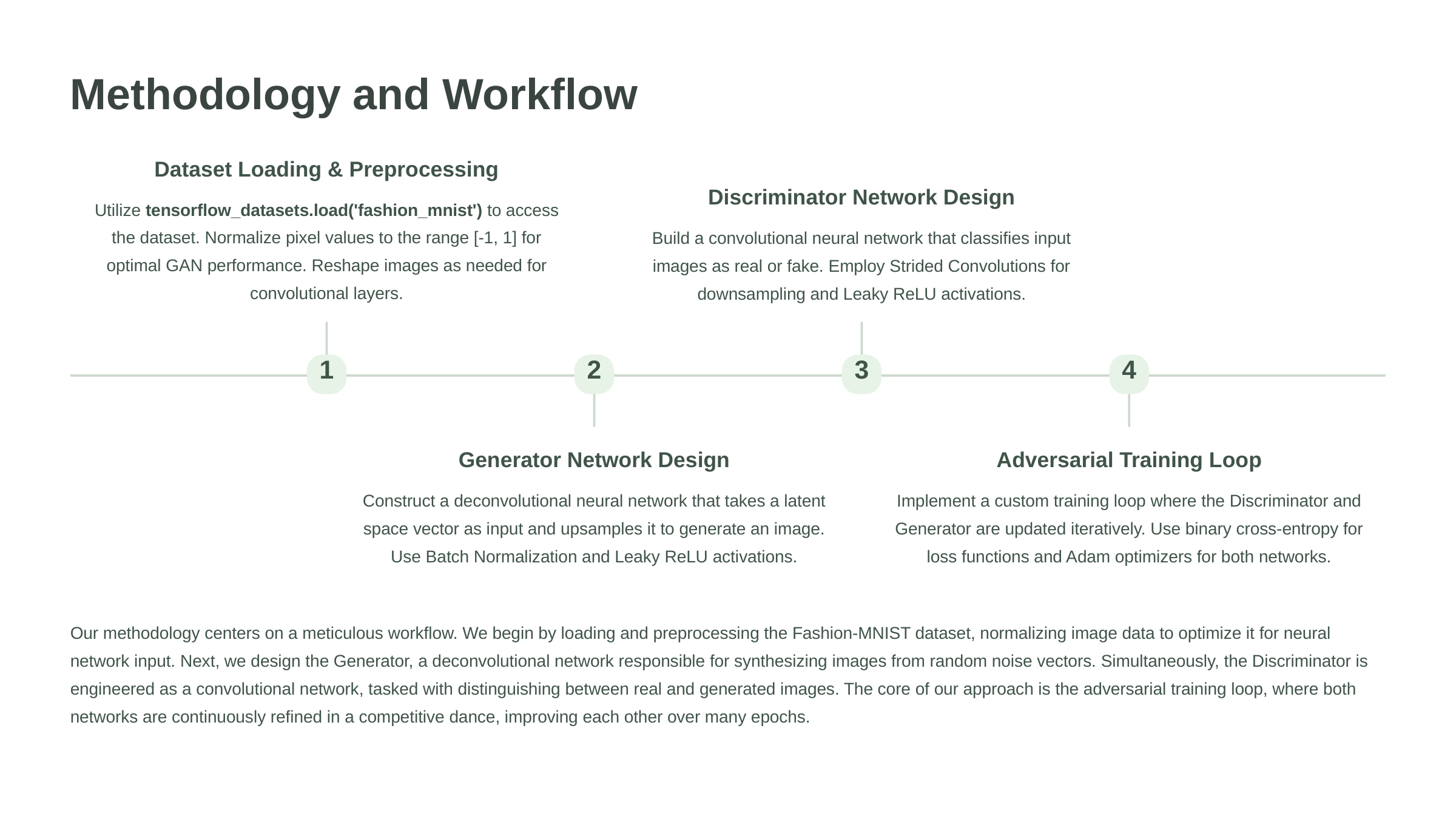

Methodology and Workflow
Dataset Loading & Preprocessing
Discriminator Network Design
Utilize tensorflow_datasets.load('fashion_mnist') to access the dataset. Normalize pixel values to the range [-1, 1] for optimal GAN performance. Reshape images as needed for convolutional layers.
Build a convolutional neural network that classifies input images as real or fake. Employ Strided Convolutions for downsampling and Leaky ReLU activations.

1
2
3
4

Generator Network Design
Adversarial Training Loop
Construct a deconvolutional neural network that takes a latent space vector as input and upsamples it to generate an image. Use Batch Normalization and Leaky ReLU activations.
Implement a custom training loop where the Discriminator and Generator are updated iteratively. Use binary cross-entropy for loss functions and Adam optimizers for both networks.
Our methodology centers on a meticulous workflow. We begin by loading and preprocessing the Fashion-MNIST dataset, normalizing image data to optimize it for neural network input. Next, we design the Generator, a deconvolutional network responsible for synthesizing images from random noise vectors. Simultaneously, the Discriminator is engineered as a convolutional network, tasked with distinguishing between real and generated images. The core of our approach is the adversarial training loop, where both networks are continuously refined in a competitive dance, improving each other over many epochs.